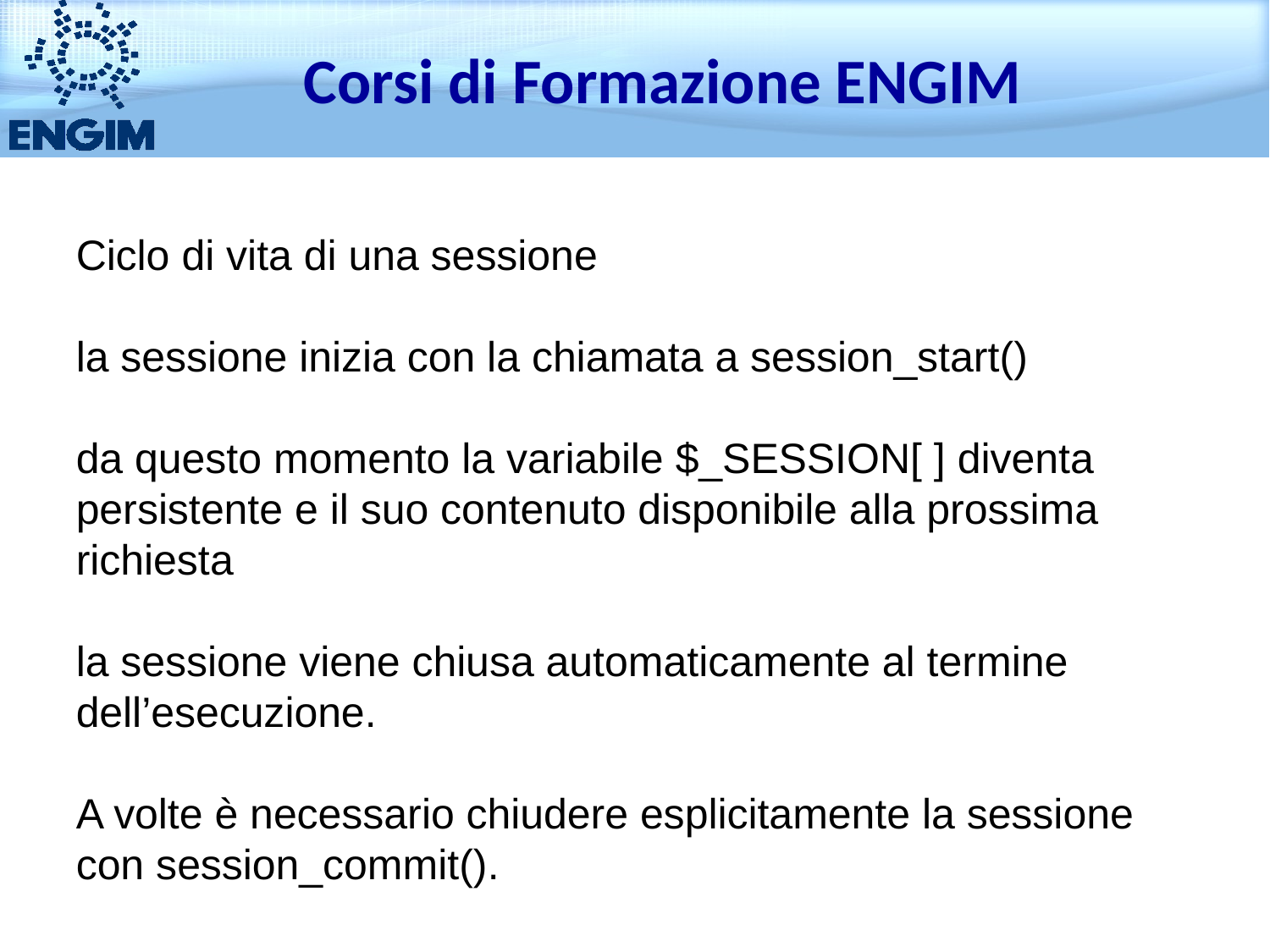

Corsi di Formazione ENGIM
Ciclo di vita di una sessione

la sessione inizia con la chiamata a session_start()

da questo momento la variabile $_SESSION[ ] diventa persistente e il suo contenuto disponibile alla prossima richiesta

la sessione viene chiusa automaticamente al termine dell’esecuzione.

A volte è necessario chiudere esplicitamente la sessione con session_commit().